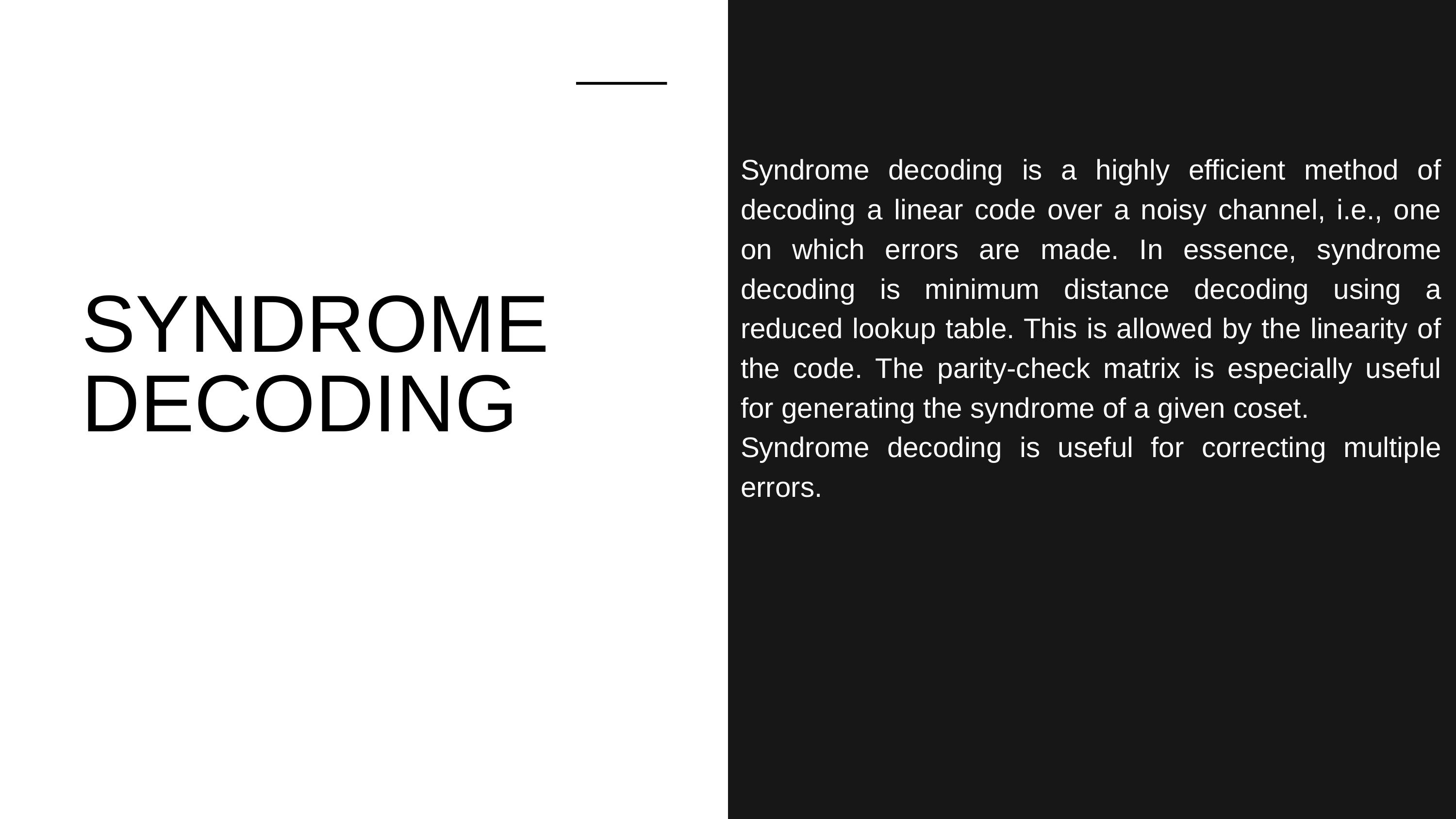

Syndrome decoding is a highly efficient method of decoding a linear code over a noisy channel, i.e., one on which errors are made. In essence, syndrome decoding is minimum distance decoding using a reduced lookup table. This is allowed by the linearity of the code. The parity-check matrix is especially useful for generating the syndrome of a given coset.
Syndrome decoding is useful for correcting multiple errors.

SYNDROME DECODING